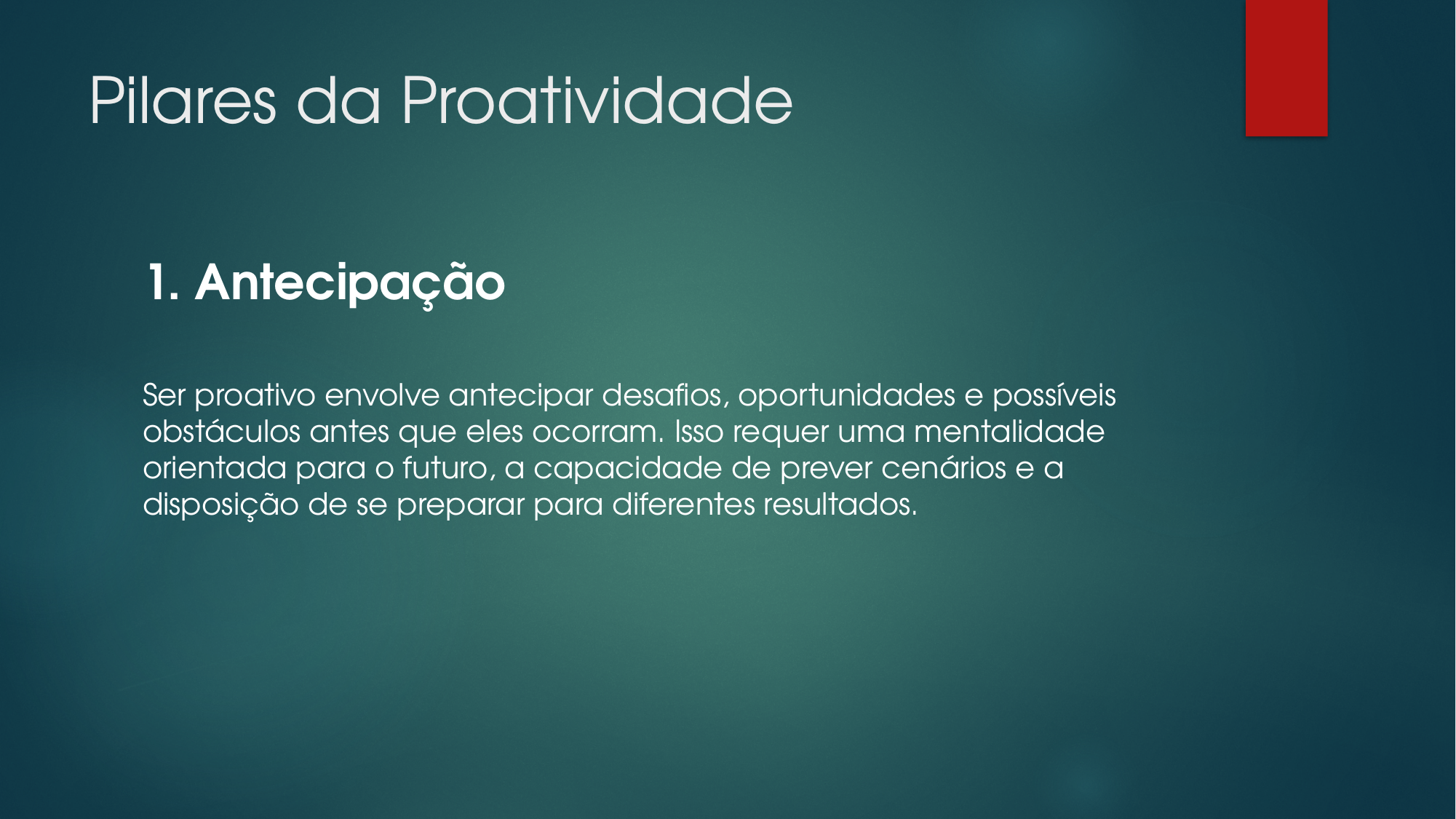

# Pilares da Proatividade
1. Antecipação

Ser proativo envolve antecipar desafios, oportunidades e possíveis obstáculos antes que eles ocorram. Isso requer uma mentalidade orientada para o futuro, a capacidade de prever cenários e a disposição de se preparar para diferentes resultados.